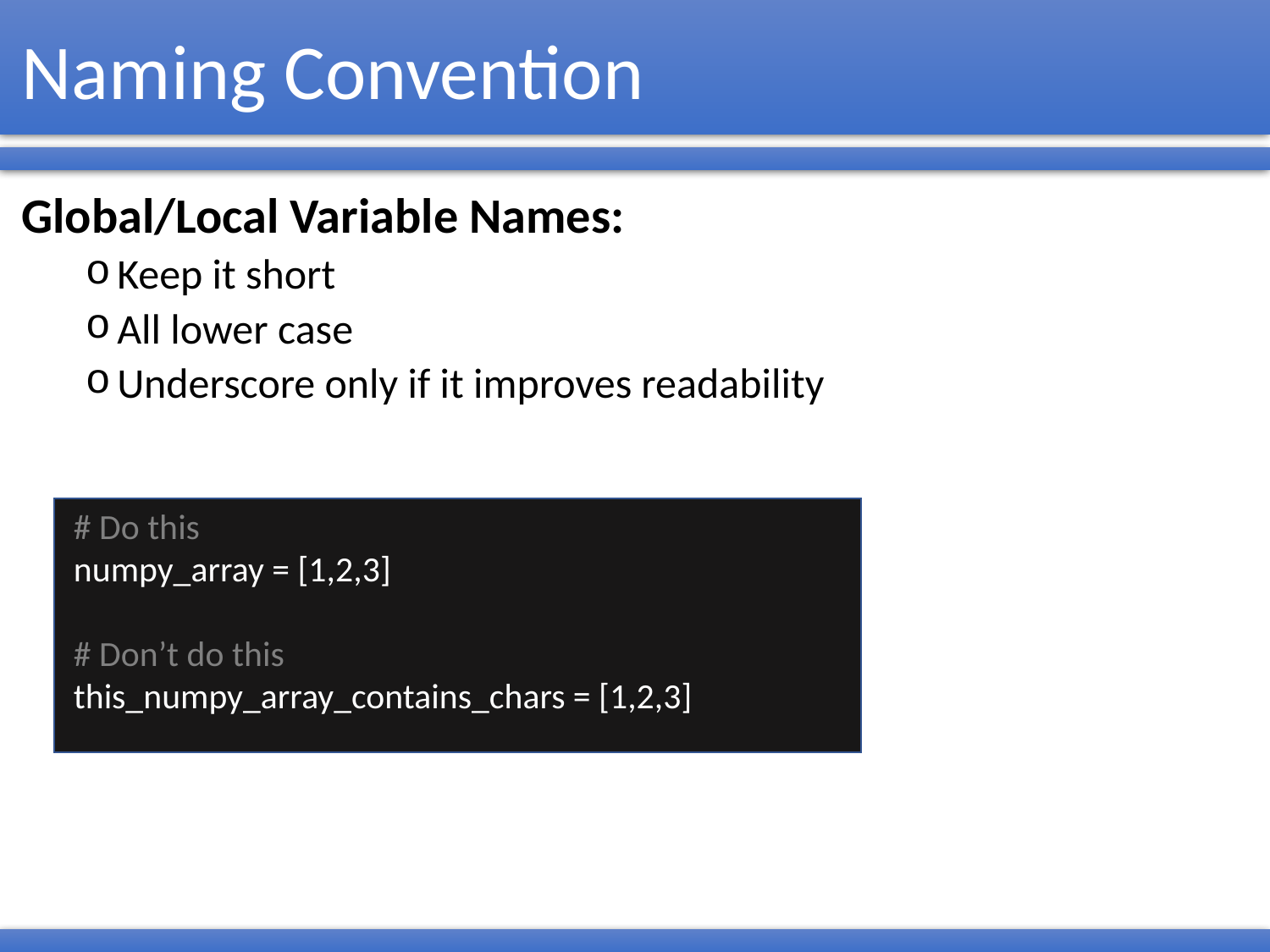

# Naming Convention

Global/Local Variable Names:
Keep it short
All lower case
Underscore only if it improves readability

# Do this
numpy_array = [1,2,3]

# Don’t do this
this_numpy_array_contains_chars = [1,2,3]